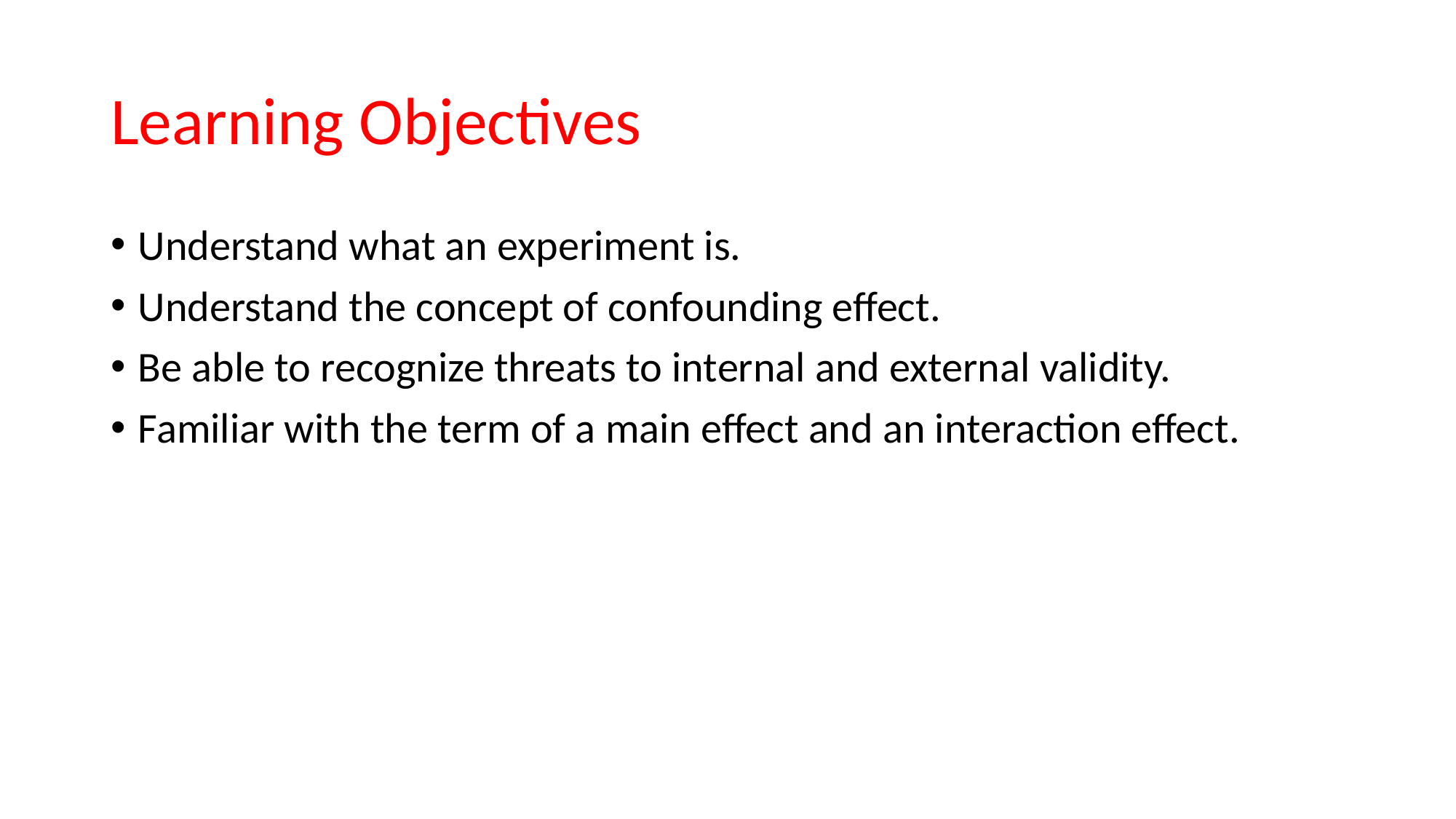

# Learning Objectives
Understand what an experiment is.
Understand the concept of confounding effect.
Be able to recognize threats to internal and external validity.
Familiar with the term of a main effect and an interaction effect.